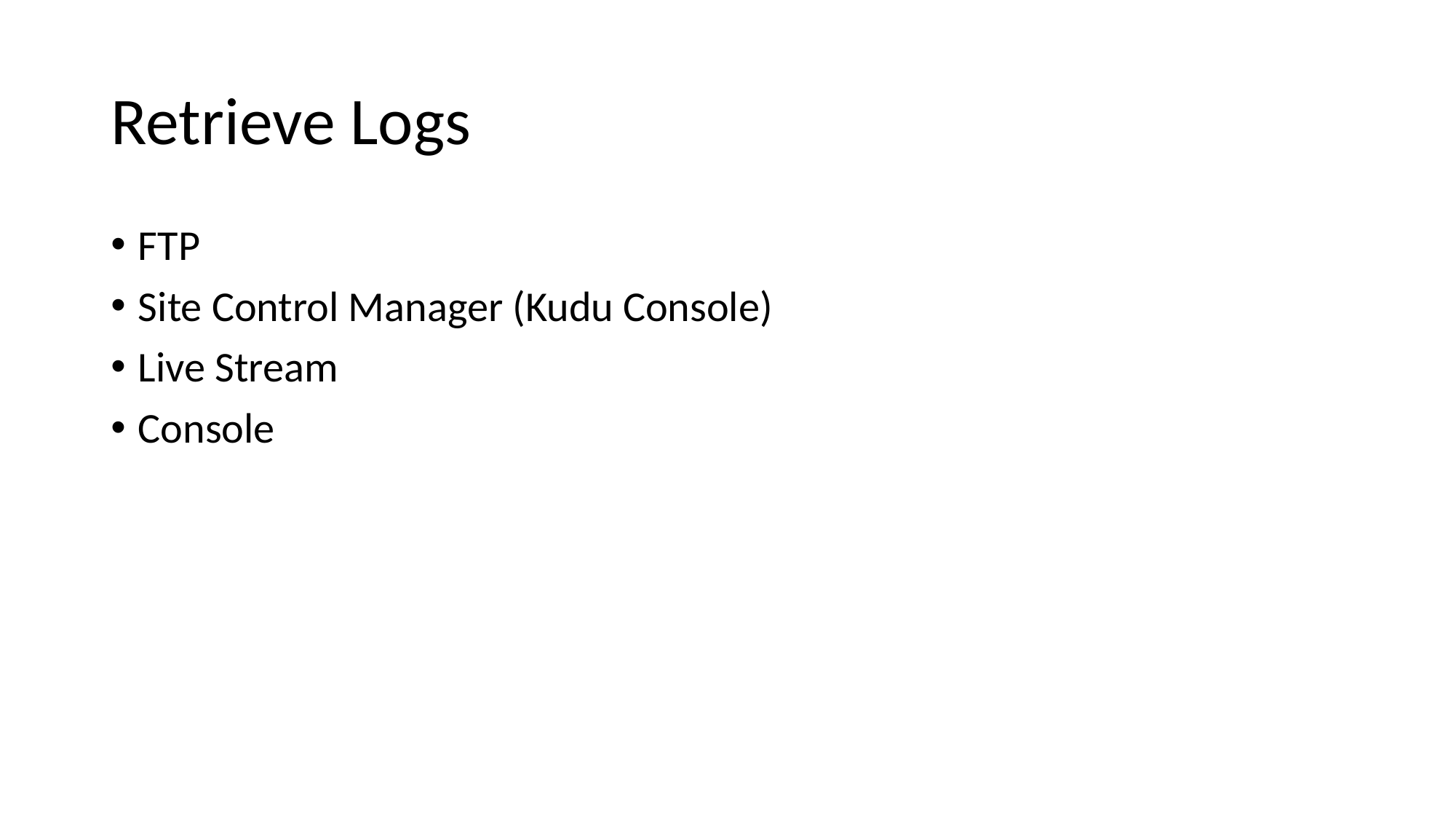

# Retrieve Logs
FTP
Site Control Manager (Kudu Console)
Live Stream
Console